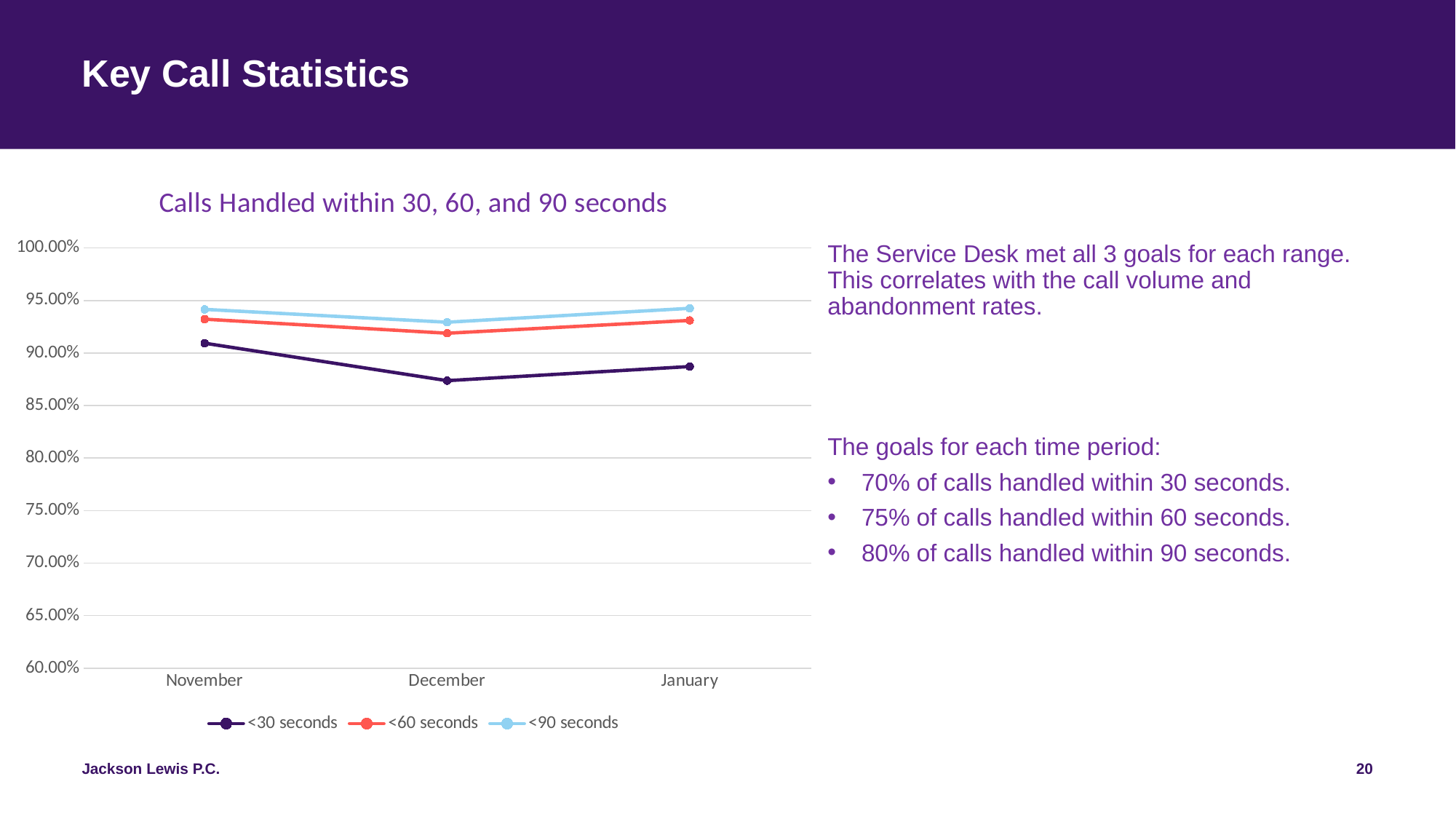

# Key Call Statistics

### Chart: Calls Handled within 30, 60, and 90 seconds

| Category | <30 seconds | <60 seconds | <90 seconds |
|---|---|---|---|
| November | 0.9093 | 0.9322 | 0.9415 |
| December | 0.8737 | 0.9188 | 0.9293 |
| January | 0.8871 | 0.931 | 0.9425 |
The Service Desk met all 3 goals for each range. This correlates with the call volume and abandonment rates.

The goals for each time period:
70% of calls handled within 30 seconds.
75% of calls handled within 60 seconds.
80% of calls handled within 90 seconds.

20
Jackson Lewis P.C.